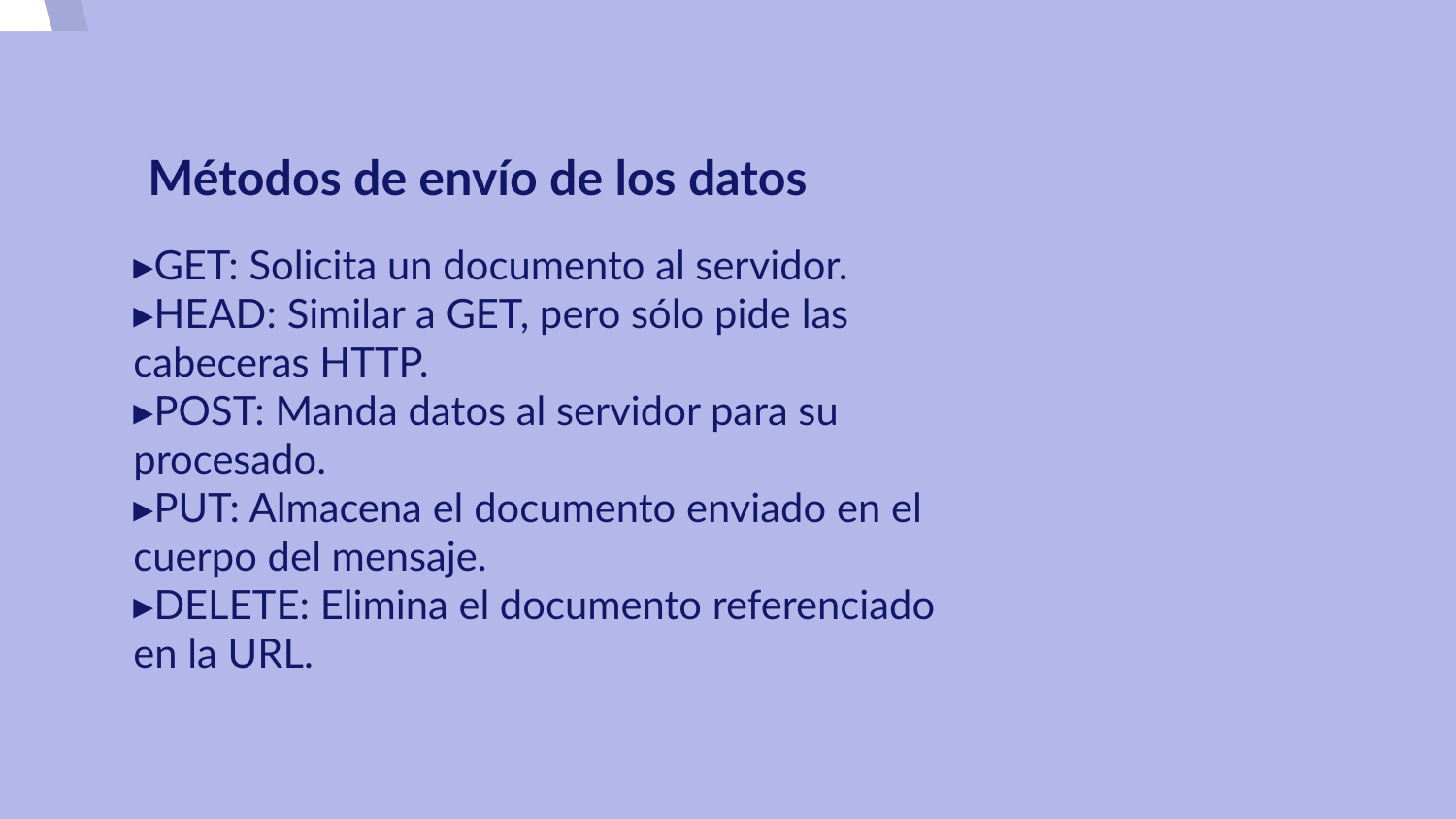

Métodos de envío de los datos
GET: Solicita un documento al servidor.
HEAD: Similar a GET, pero sólo pide las cabeceras HTTP.
POST: Manda datos al servidor para su procesado.
PUT: Almacena el documento enviado en el cuerpo del mensaje.
DELETE: Elimina el documento referenciado en la URL.